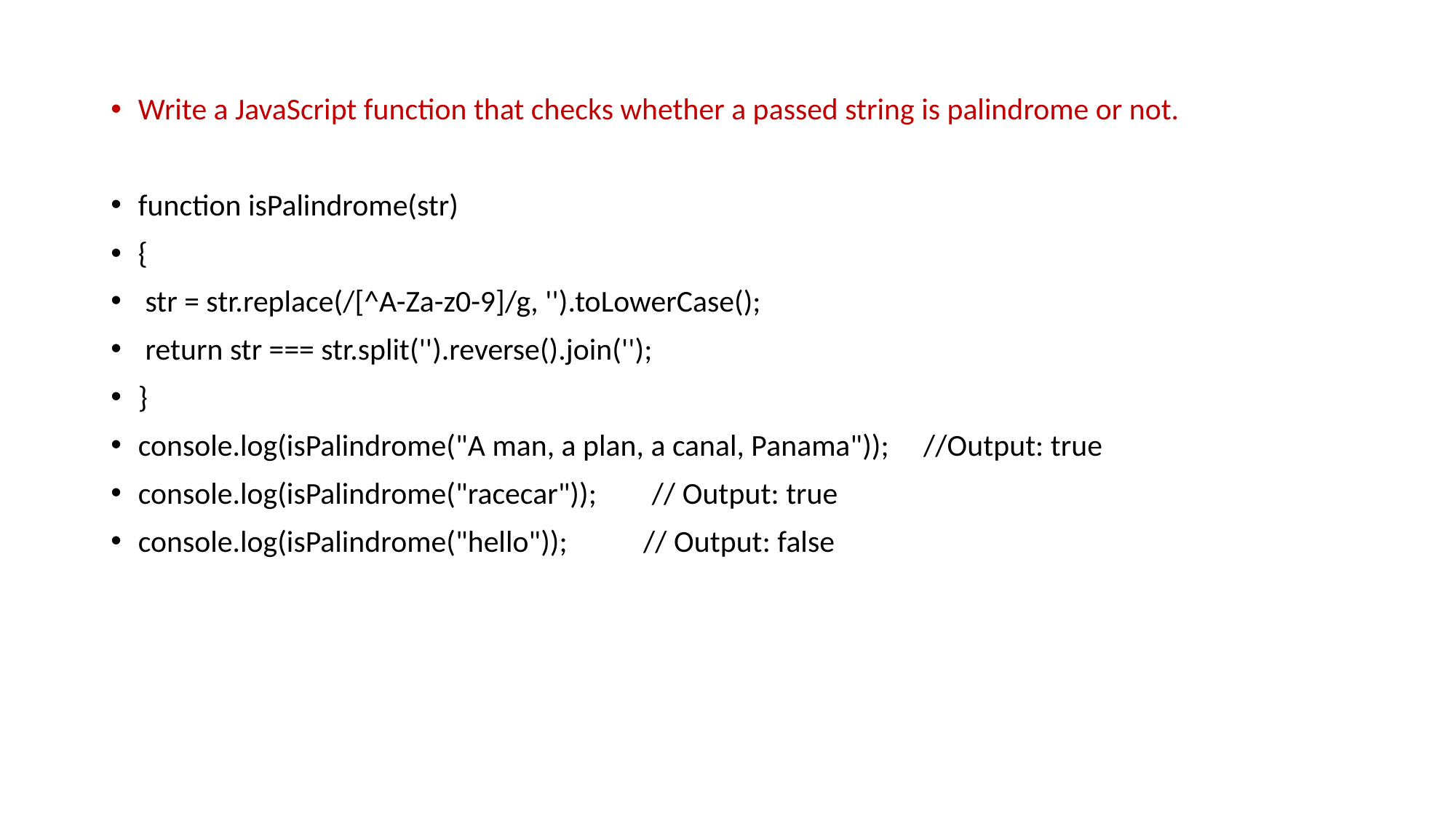

Write a JavaScript function that checks whether a passed string is palindrome or not.

function isPalindrome(str)
{
 str = str.replace(/[^A-Za-z0-9]/g, '').toLowerCase();
 return str === str.split('').reverse().join('');
}
console.log(isPalindrome("A man, a plan, a canal, Panama"));     //Output: true
console.log(isPalindrome("racecar"));        // Output: true
console.log(isPalindrome("hello"));           // Output: false